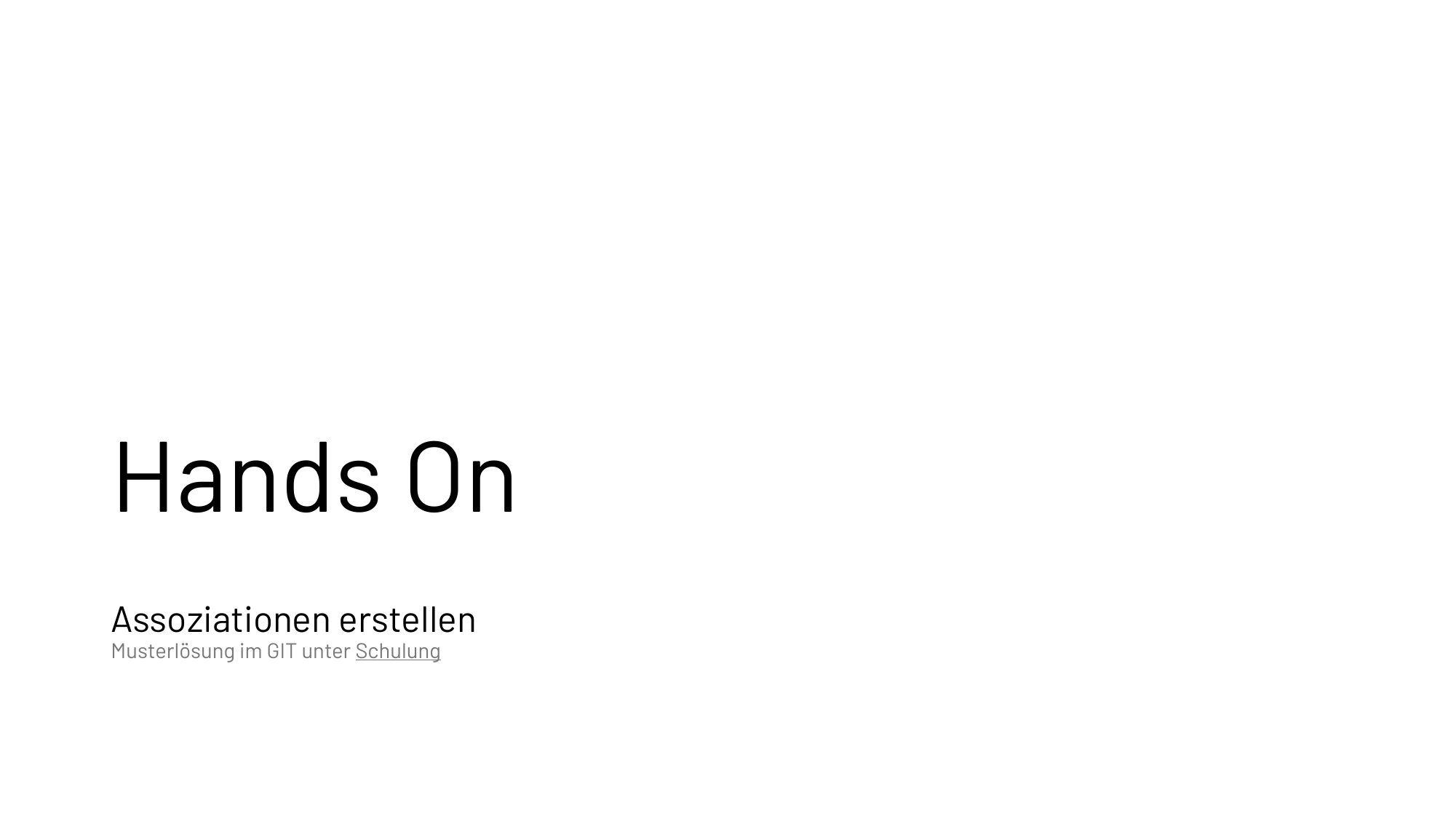

# Hands On
Assoziationen erstellen
Musterlösung im GIT unter Schulung